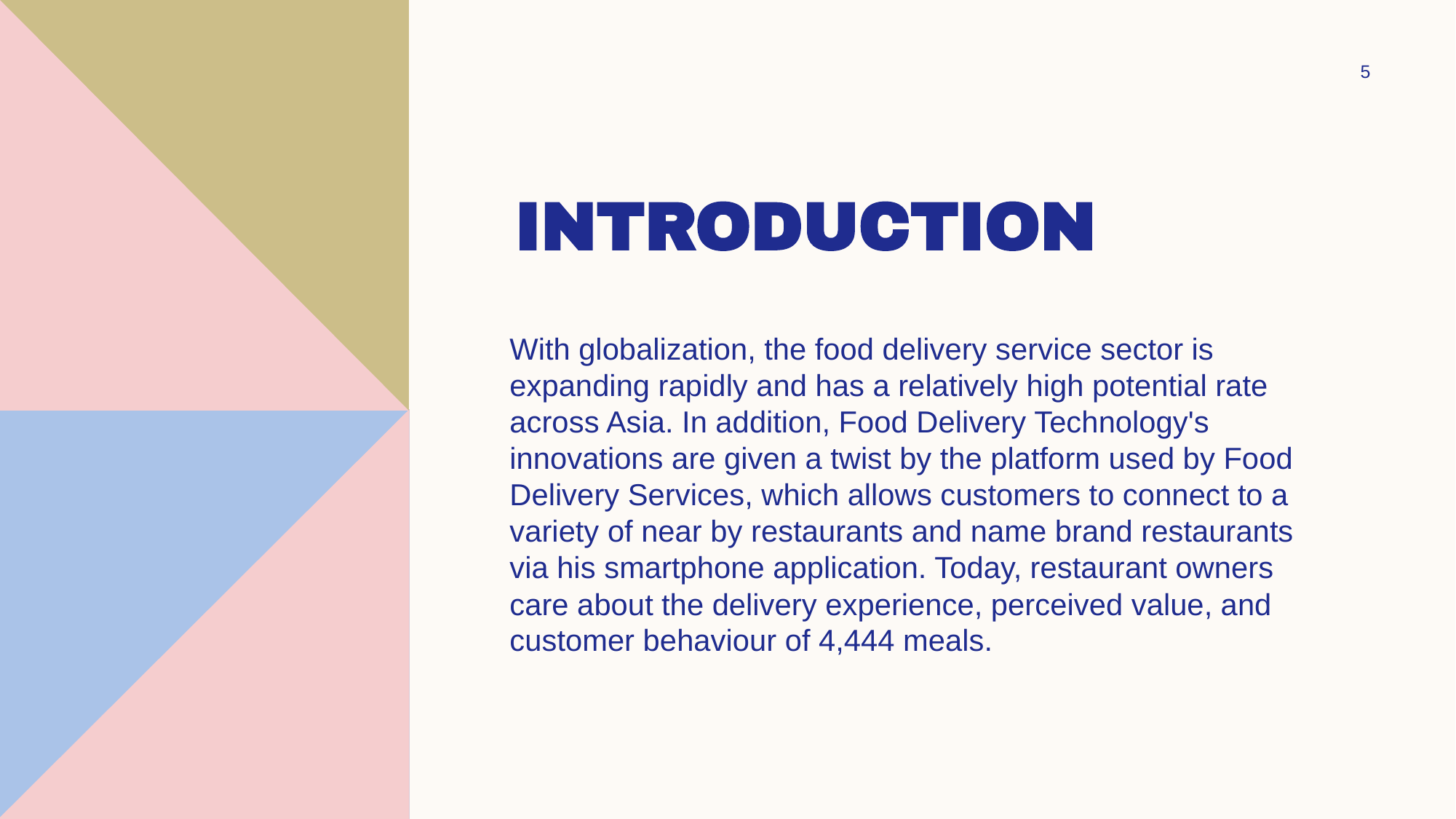

5
# Introduction
With globalization, the food delivery service sector is expanding rapidly and has a relatively high potential rate across Asia. In addition, Food Delivery Technology's innovations are given a twist by the platform used by Food Delivery Services, which allows customers to connect to a variety of near by restaurants and name brand restaurants via his smartphone application. Today, restaurant owners care about the delivery experience, perceived value, and customer behaviour of 4,444 meals.